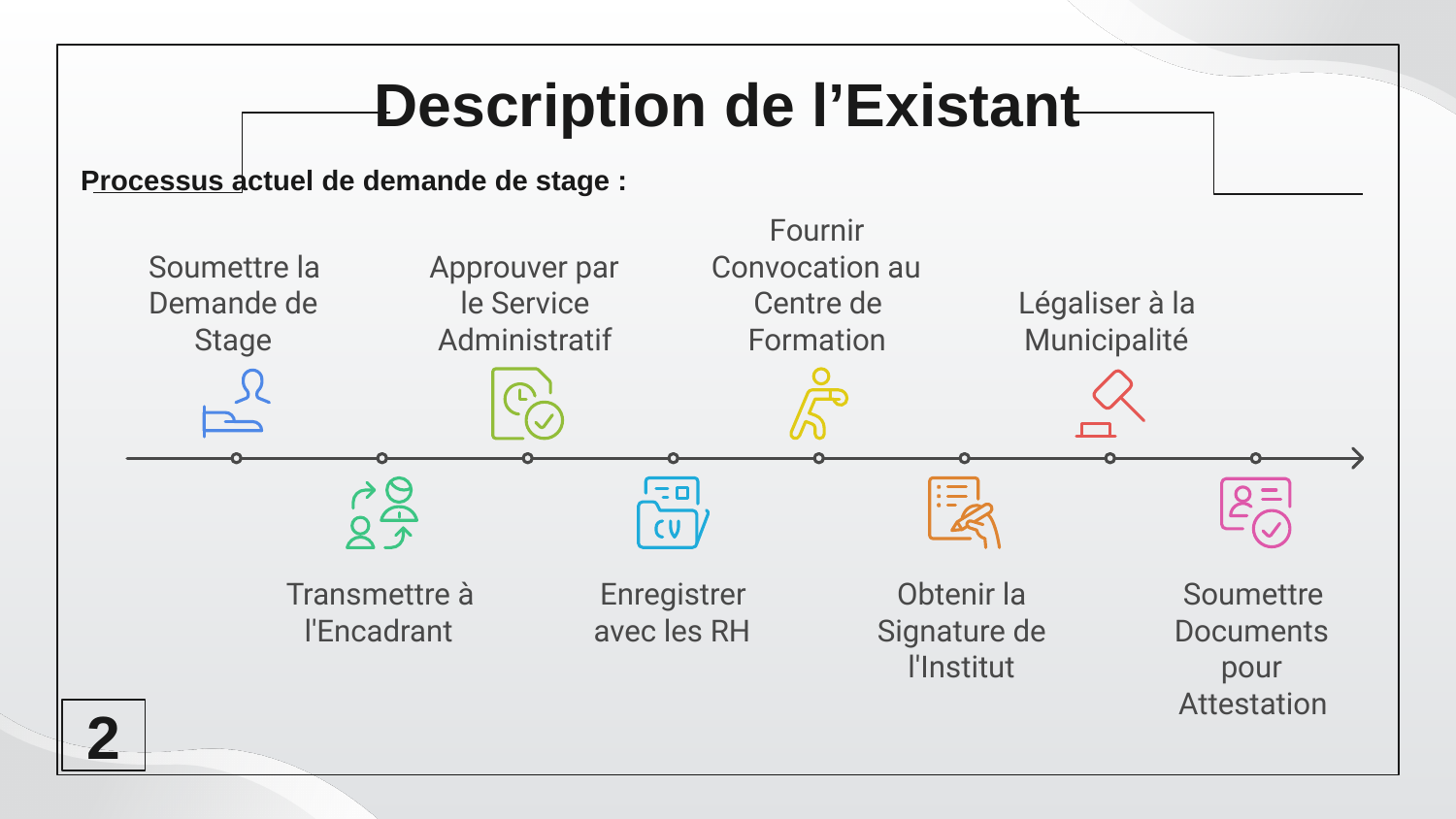

# Description de l’Existant
Processus actuel de demande de stage :
Fournir
Soumettre la
Approuver par
Convocation au
Demande de
le Service
Centre de
Légaliser à la
Stage
Administratif
Formation
Municipalité

Transmettre à
Enregistrer
Obtenir la
Soumettre
l'Encadrant
avec les RH
Signature de
Documents
l'Institut
pour
Attestation
2